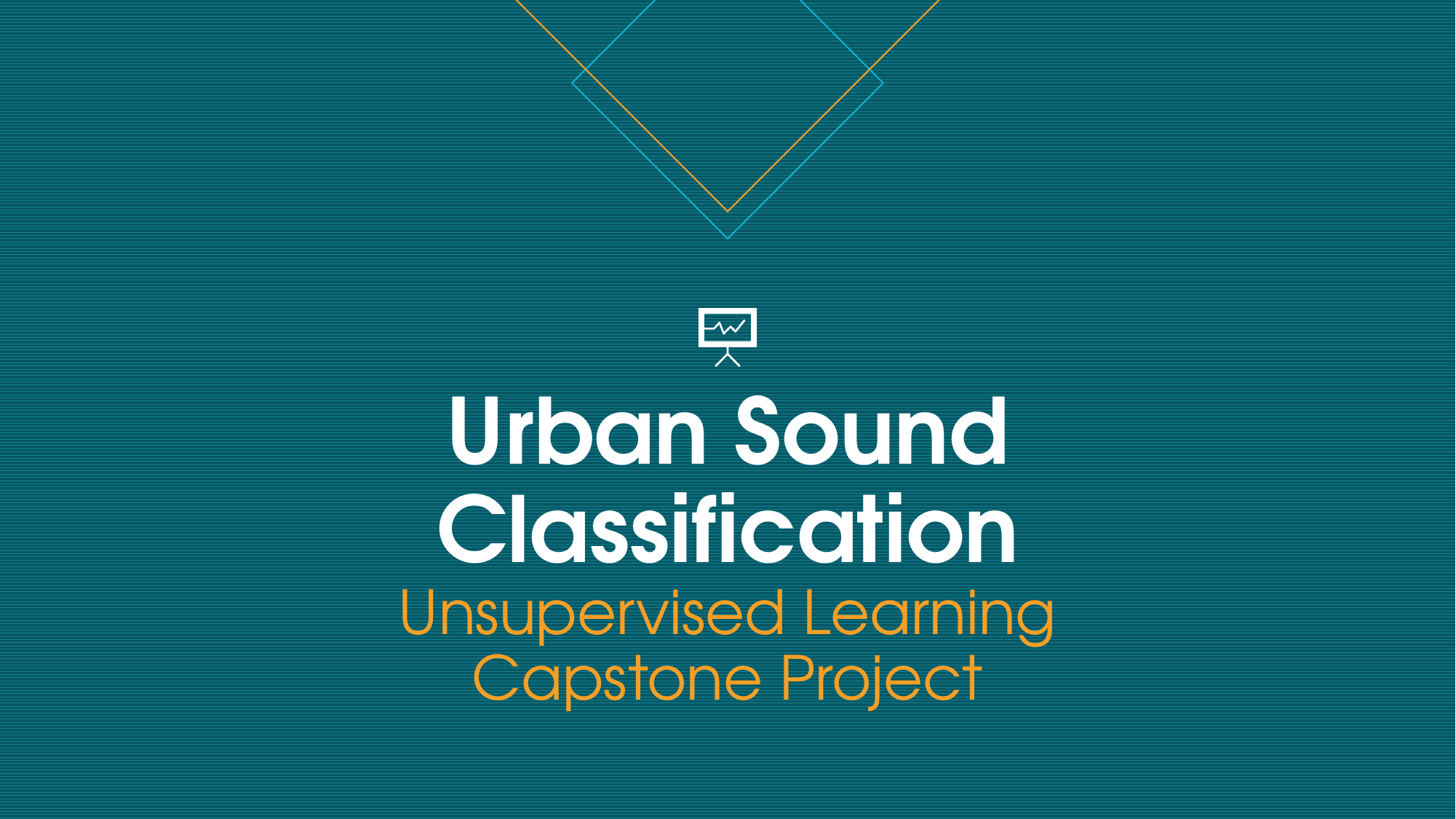

# Urban Sound Classification Unsupervised Learning Capstone Project